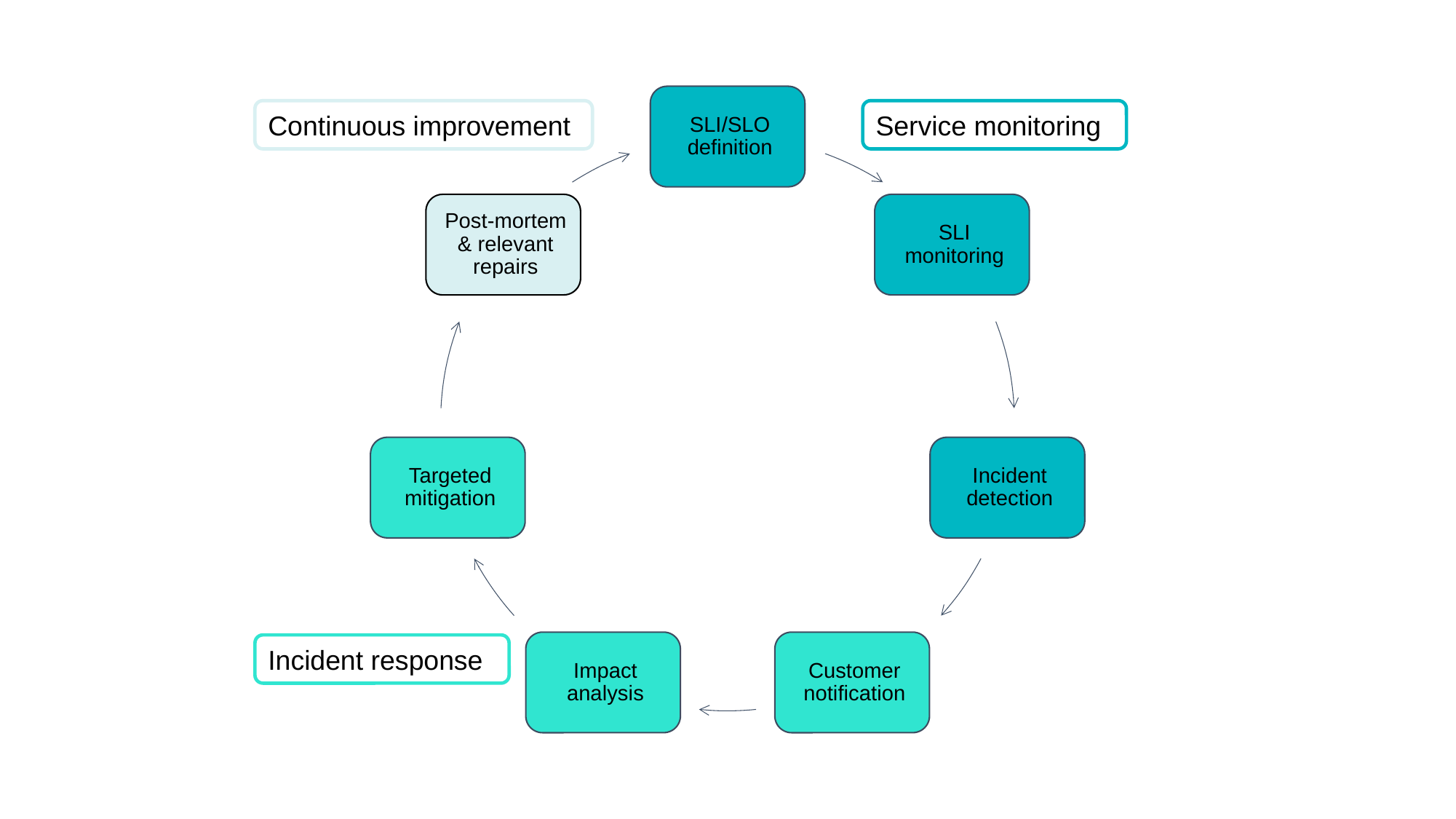

SLI/SLO definition
SLI monitoring
Incident detection
Customer notification
Impact analysis
Targeted mitigation
Post-mortem & relevant repairs
Continuous improvement
Service monitoring
Incident response